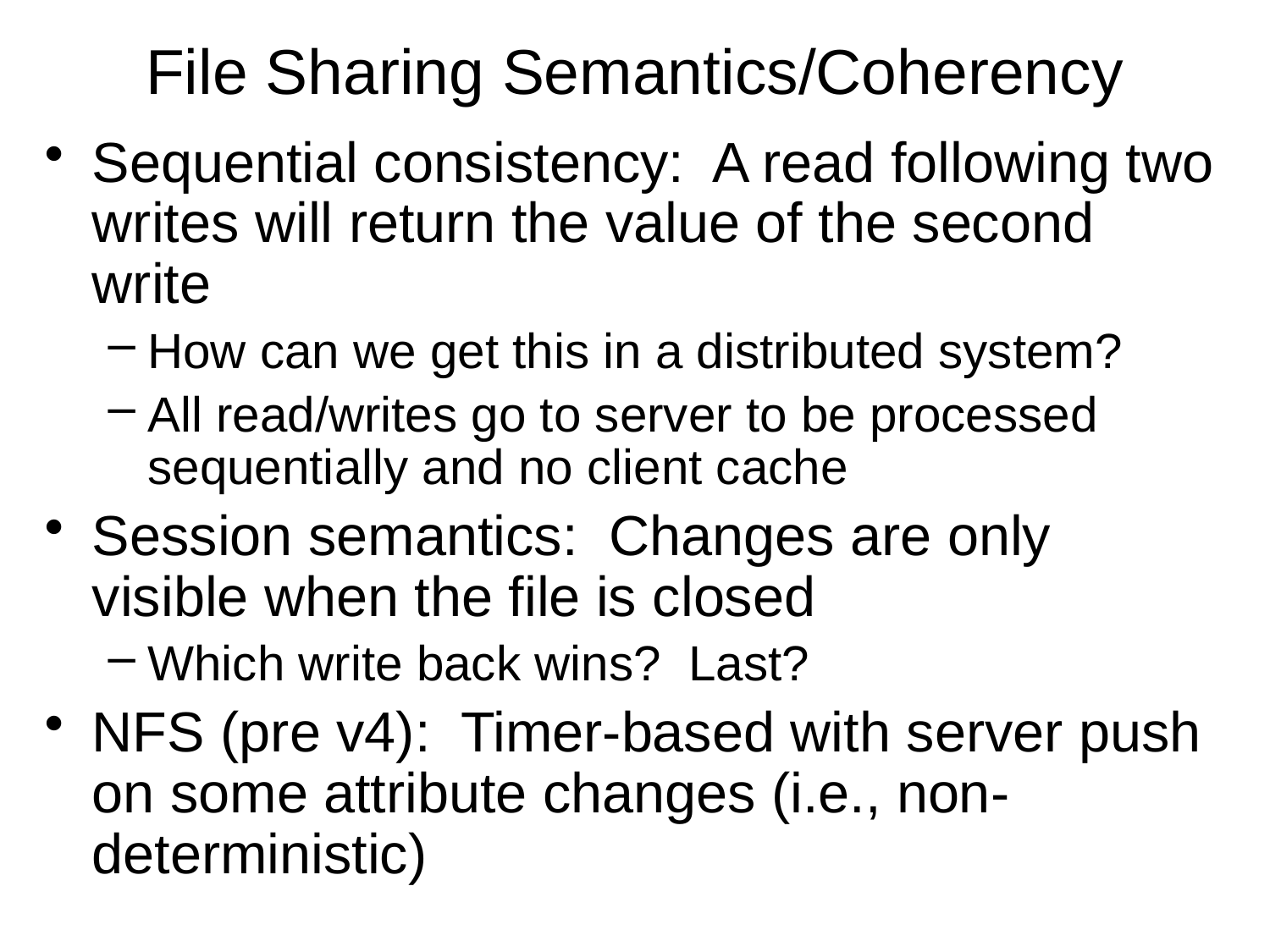

# File Sharing Semantics/Coherency
Sequential consistency:  A read following two writes will return the value of the second write
How can we get this in a distributed system?
All read/writes go to server to be processed sequentially and no client cache
Session semantics:  Changes are only visible when the file is closed
Which write back wins?  Last?
NFS (pre v4):  Timer-based with server push on some attribute changes (i.e., non-deterministic)